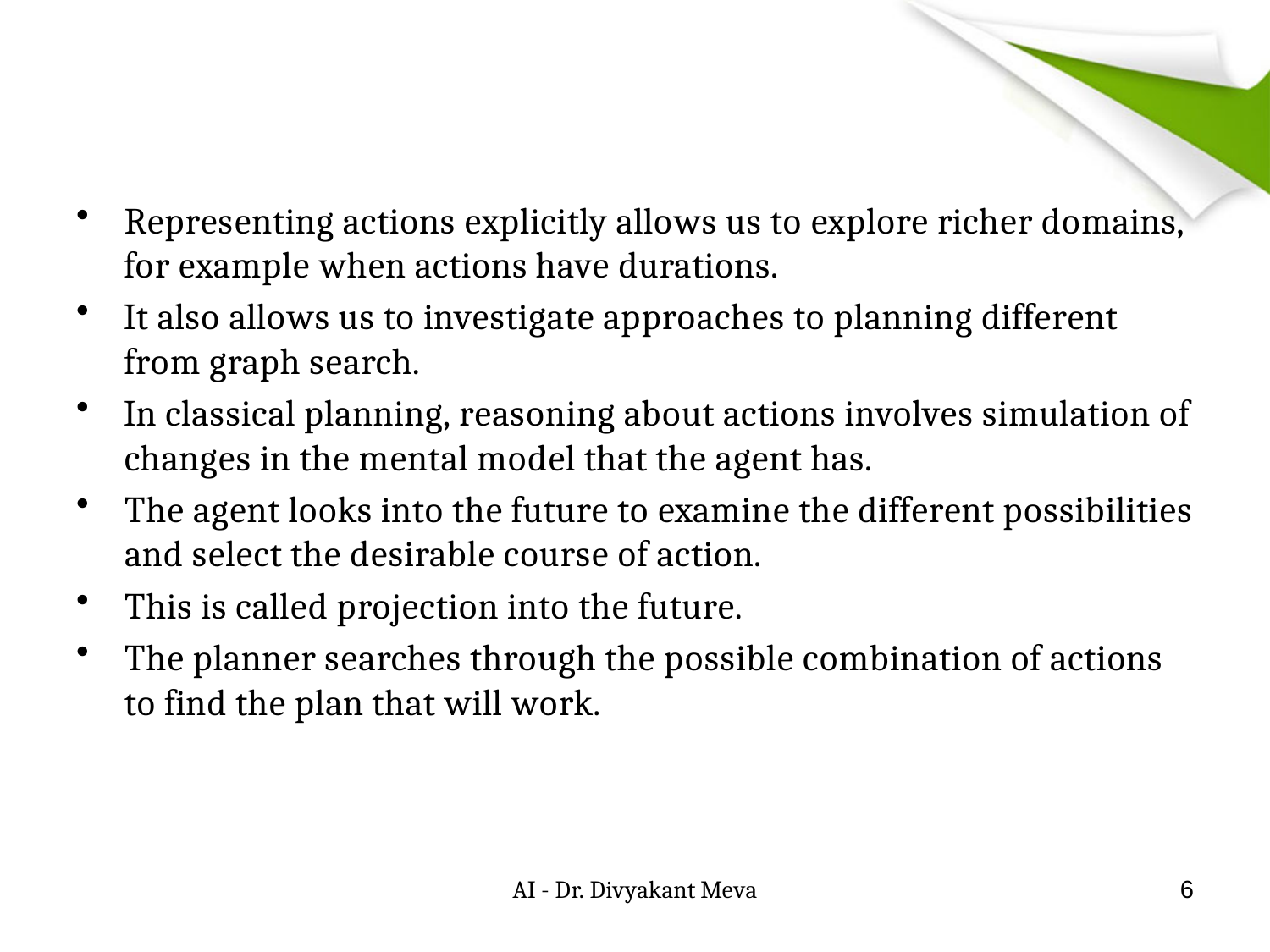

#
Representing actions explicitly allows us to explore richer domains, for example when actions have durations.
It also allows us to investigate approaches to planning different from graph search.
In classical planning, reasoning about actions involves simulation of changes in the mental model that the agent has.
The agent looks into the future to examine the different possibilities and select the desirable course of action.
This is called projection into the future.
The planner searches through the possible combination of actions to find the plan that will work.

AI - Dr. Divyakant Meva
6